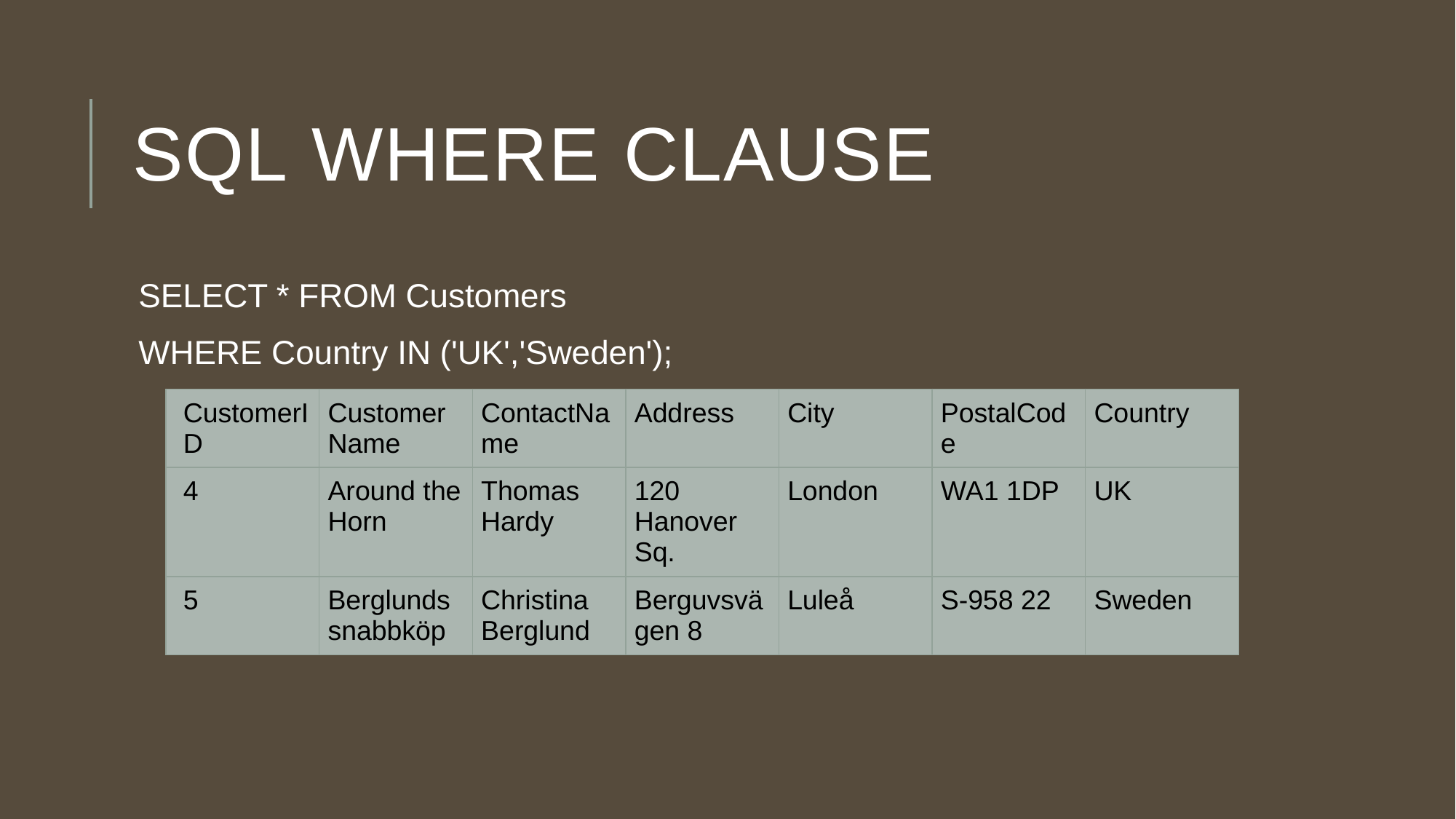

# SQL WHERE Clause
SELECT * FROM Customers
WHERE Country IN ('UK','Sweden');
| CustomerID | CustomerName | ContactName | Address | City | PostalCode | Country |
| --- | --- | --- | --- | --- | --- | --- |
| 4 | Around the Horn | Thomas Hardy | 120 Hanover Sq. | London | WA1 1DP | UK |
| 5 | Berglunds snabbköp | Christina Berglund | Berguvsvägen 8 | Luleå | S-958 22 | Sweden |